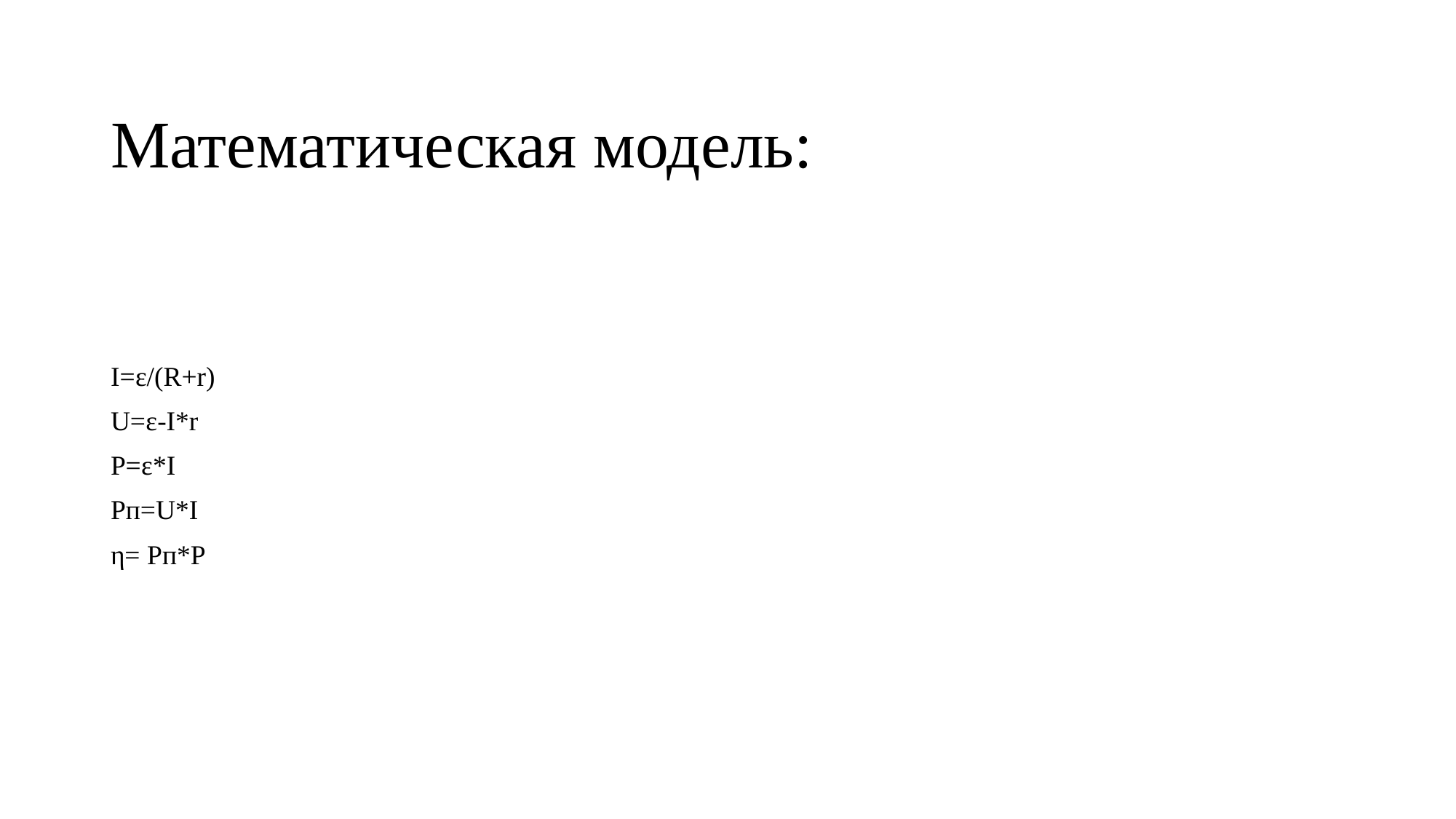

Математическая модель:
I=ε/(R+r)
U=ε-I*r
P=ε*I
Pп=U*I
η= Pп*P